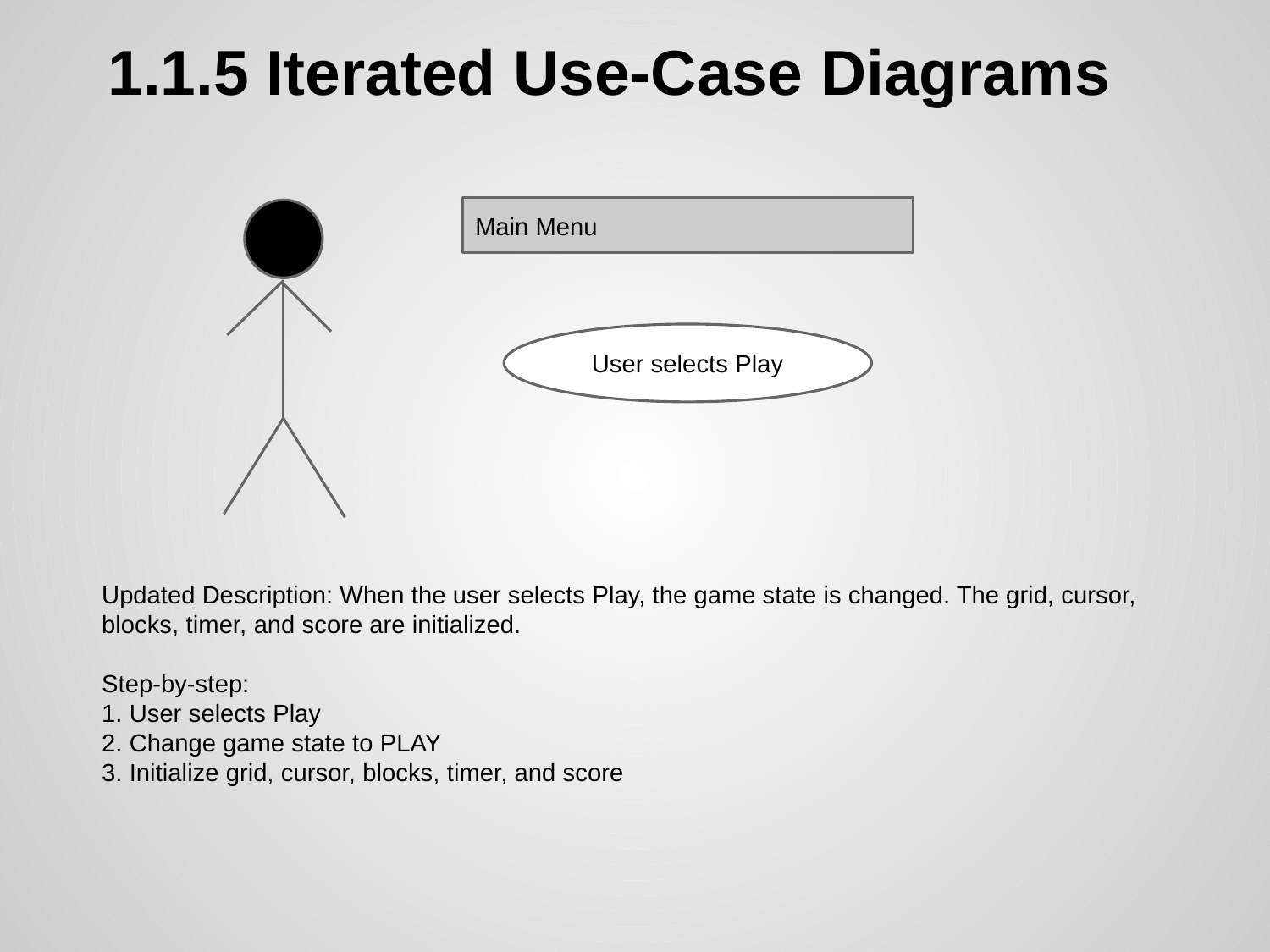

# 1.1.5 Iterated Use-Case Diagrams

Main Menu
User selects Play

Updated Description: When the user selects Play, the game state is changed. The grid, cursor, blocks, timer, and score are initialized.

Step-by-step:
1. User selects Play
2. Change game state to PLAY
3. Initialize grid, cursor, blocks, timer, and score